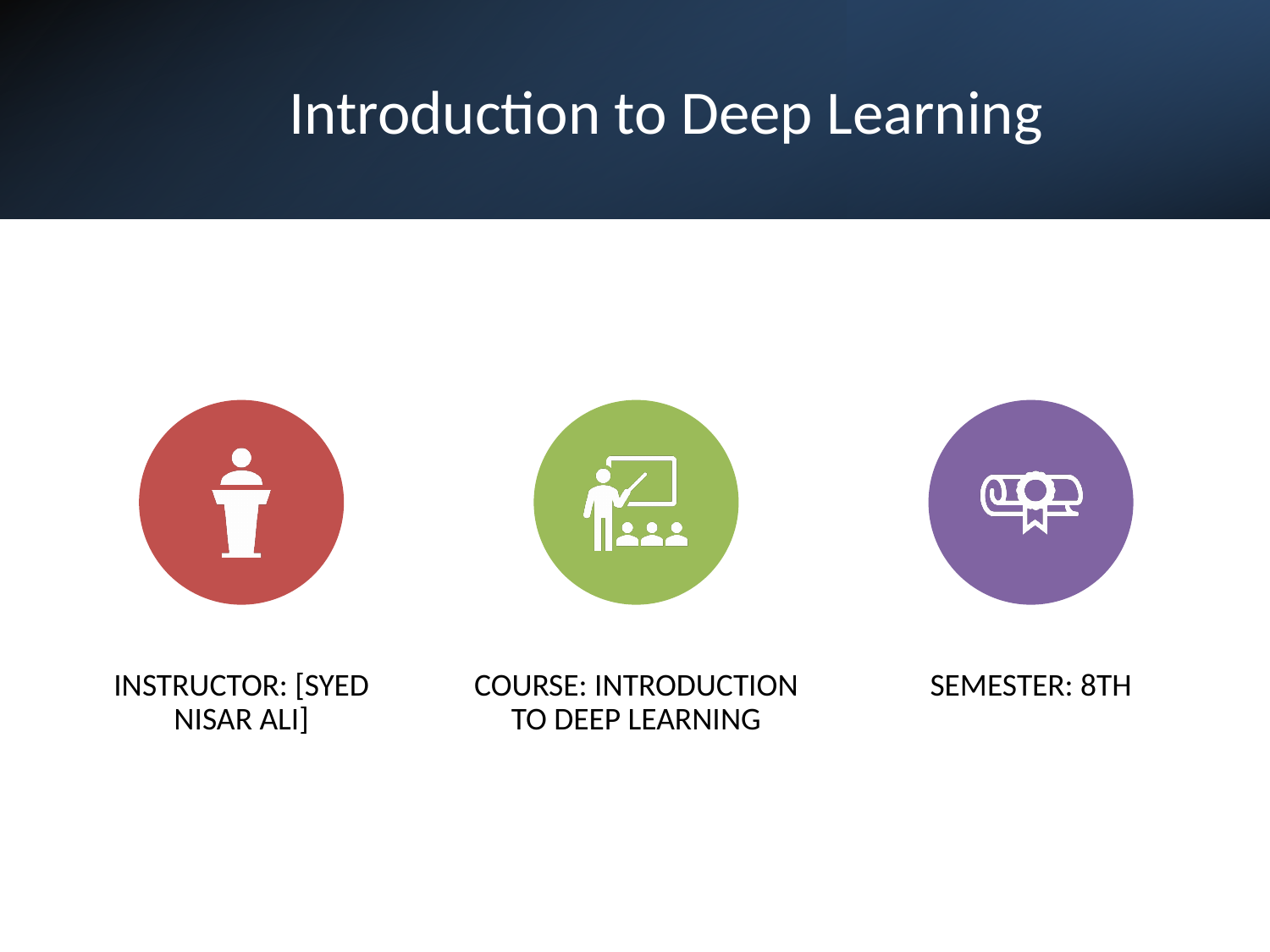

# Introduction to Deep Learning
Instructor: [Syed Nisar ALi]
Course: Introduction to Deep Learning
Semester: 8th